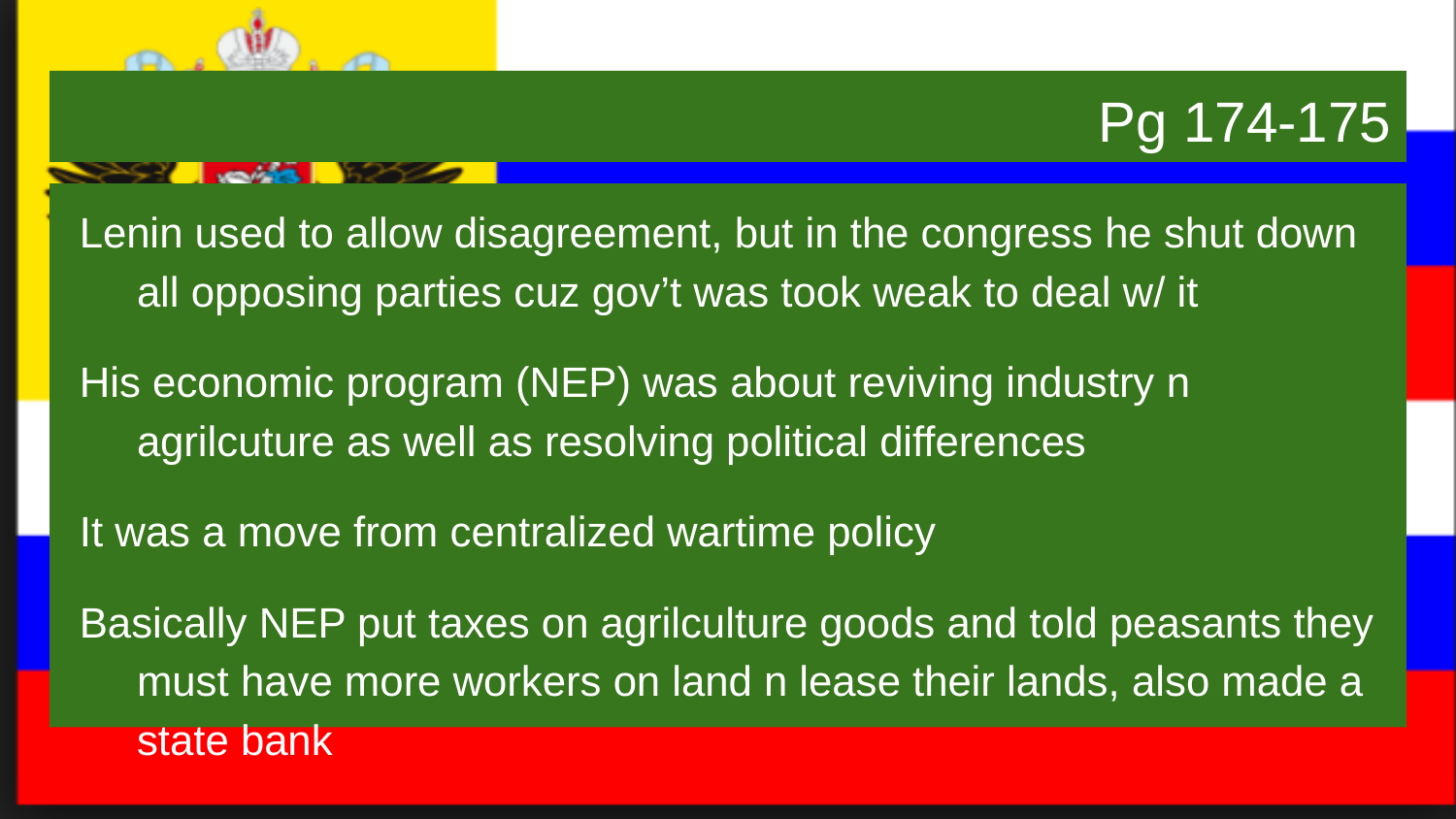

# Pg 174-175
Lenin used to allow disagreement, but in the congress he shut down all opposing parties cuz gov’t was took weak to deal w/ it
His economic program (NEP) was about reviving industry n agrilcuture as well as resolving political differences
It was a move from centralized wartime policy
Basically NEP put taxes on agrilculture goods and told peasants they must have more workers on land n lease their lands, also made a state bank